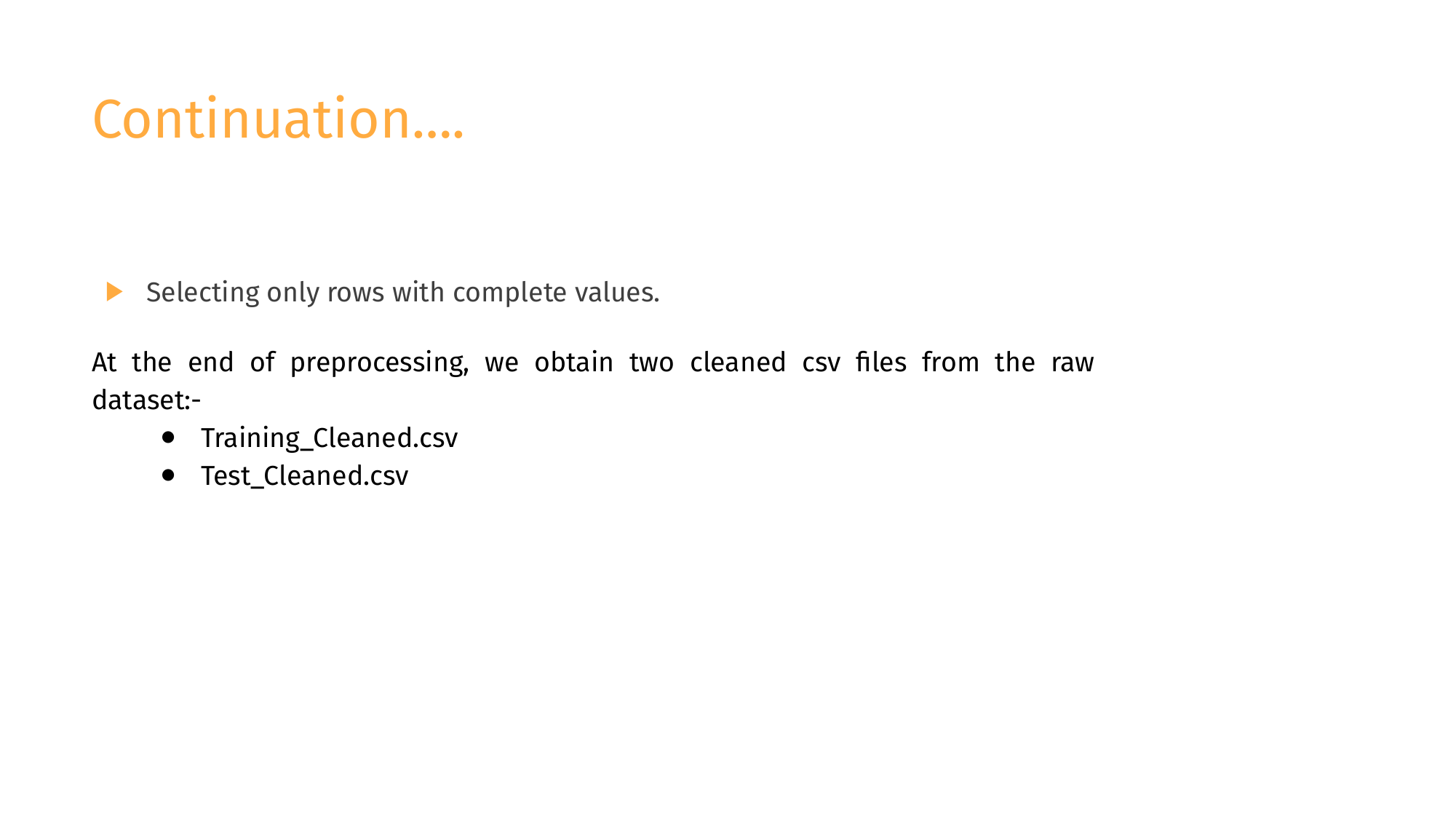

# Continuation….

Selecting only rows with complete values.

At the end of preprocessing, we obtain two cleaned csv files from the raw dataset:-
Training_Cleaned.csv
Test_Cleaned.csv